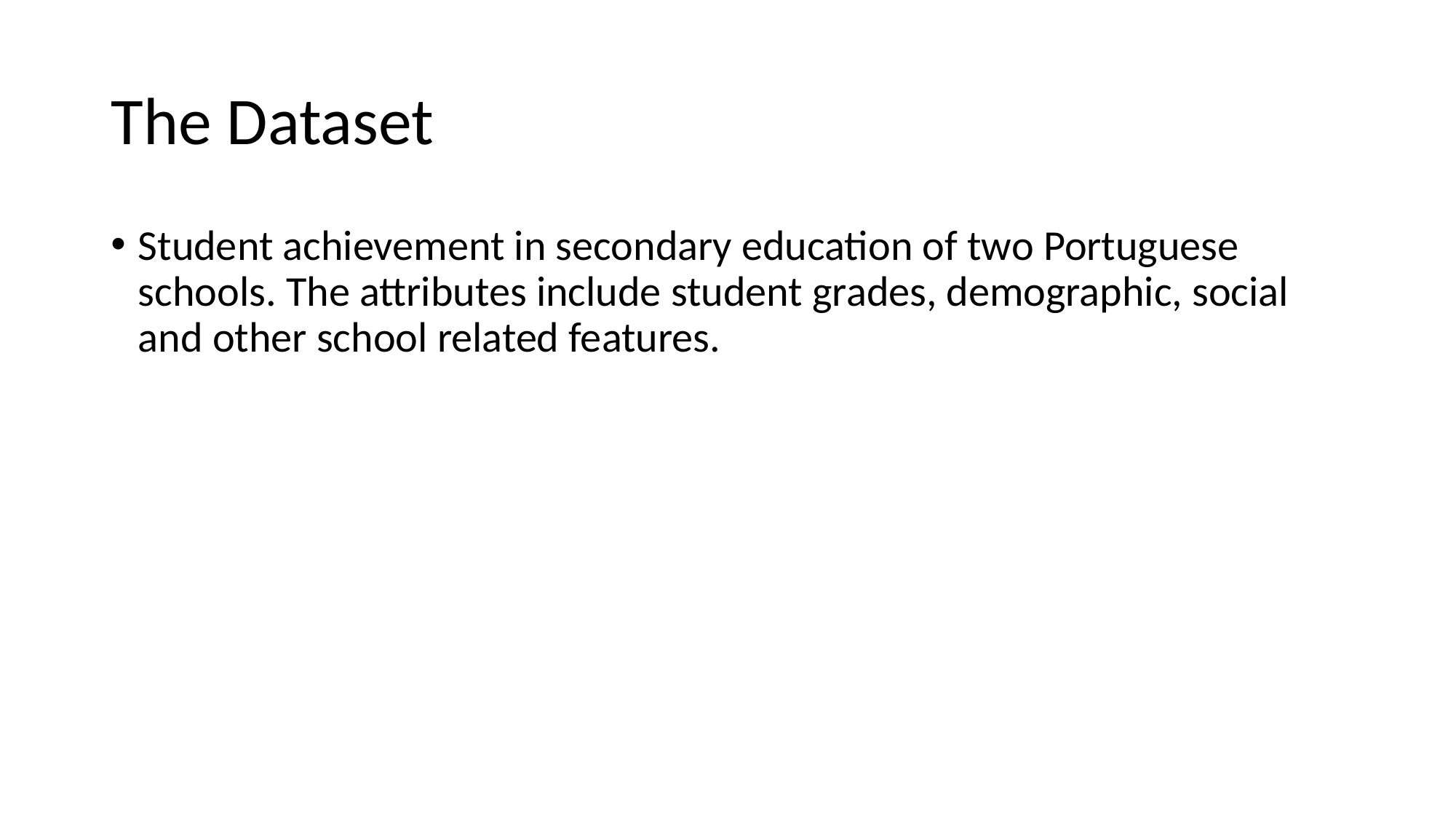

# The Dataset
Student achievement in secondary education of two Portuguese schools. The attributes include student grades, demographic, social and other school related features.